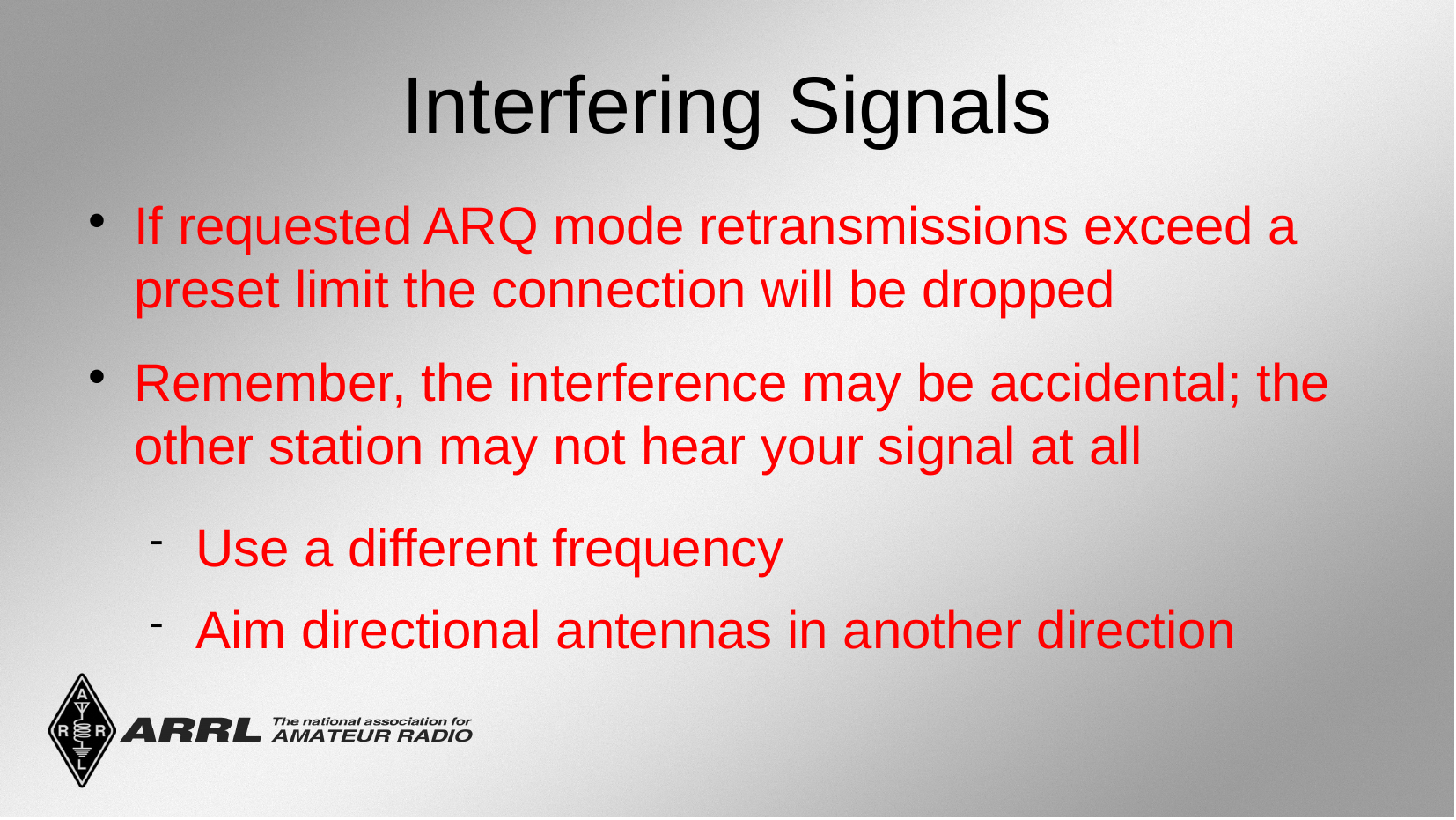

Interfering Signals

If requested ARQ mode retransmissions exceed a preset limit the connection will be dropped
Remember, the interference may be accidental; the other station may not hear your signal at all
Use a different frequency
Aim directional antennas in another direction